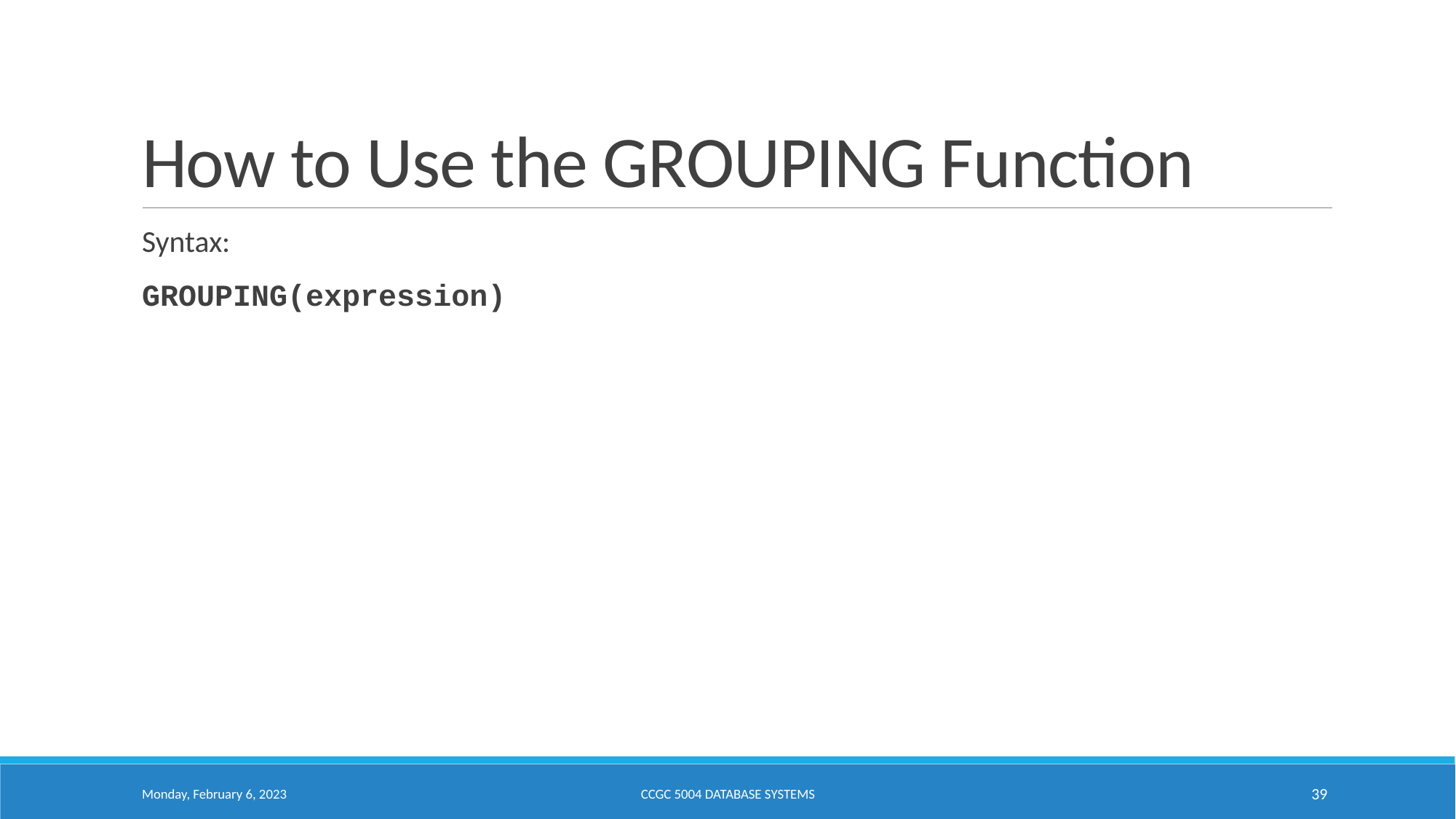

# How to Use the GROUPING Function
Syntax:
GROUPING(expression)

Monday, February 6, 2023
CCGC 5004 Database Systems
39